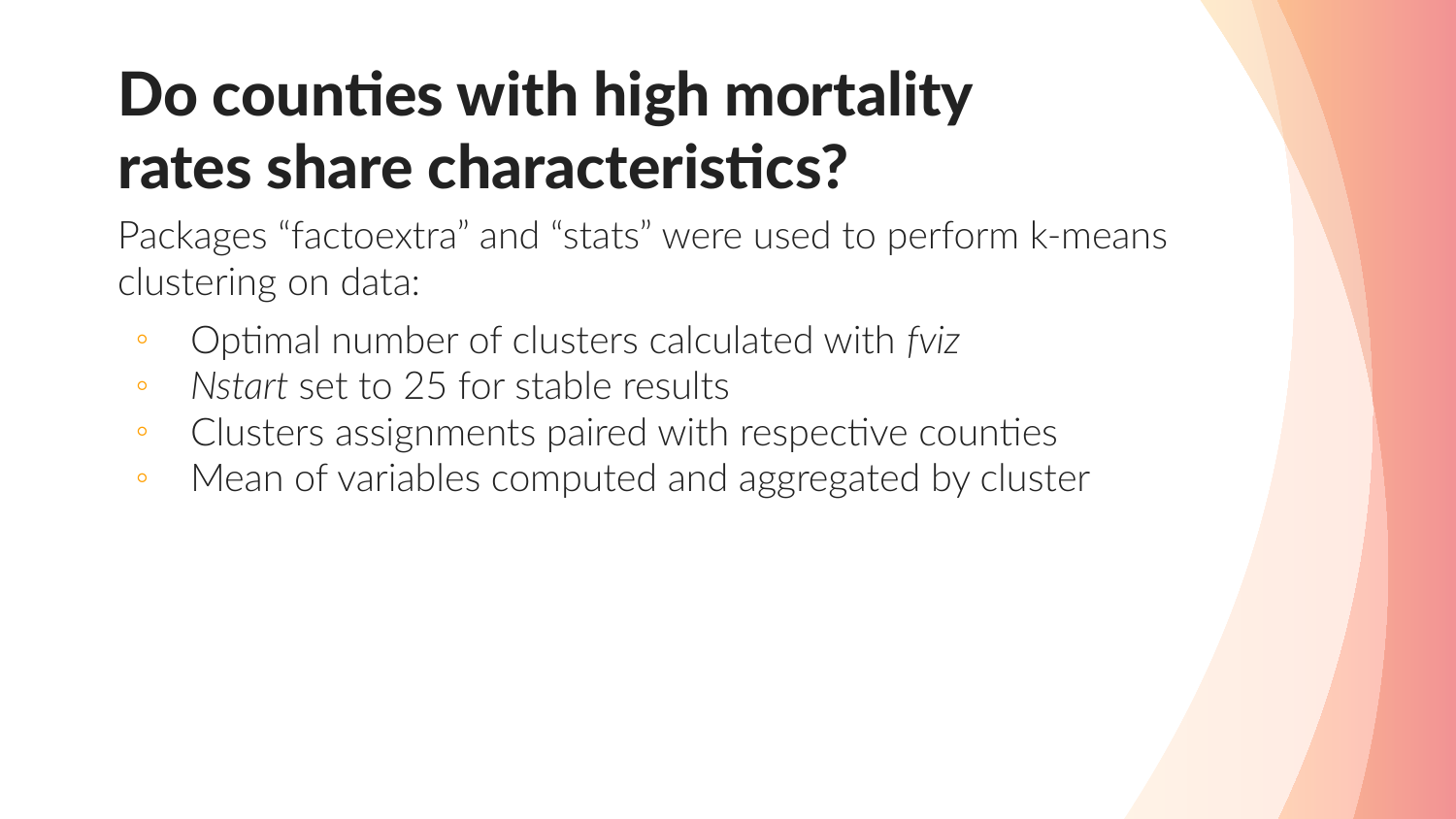

# Do counties with high mortality rates share characteristics?
Packages “factoextra” and “stats” were used to perform k-means clustering on data:
Optimal number of clusters calculated with fviz
Nstart set to 25 for stable results
Clusters assignments paired with respective counties
Mean of variables computed and aggregated by cluster